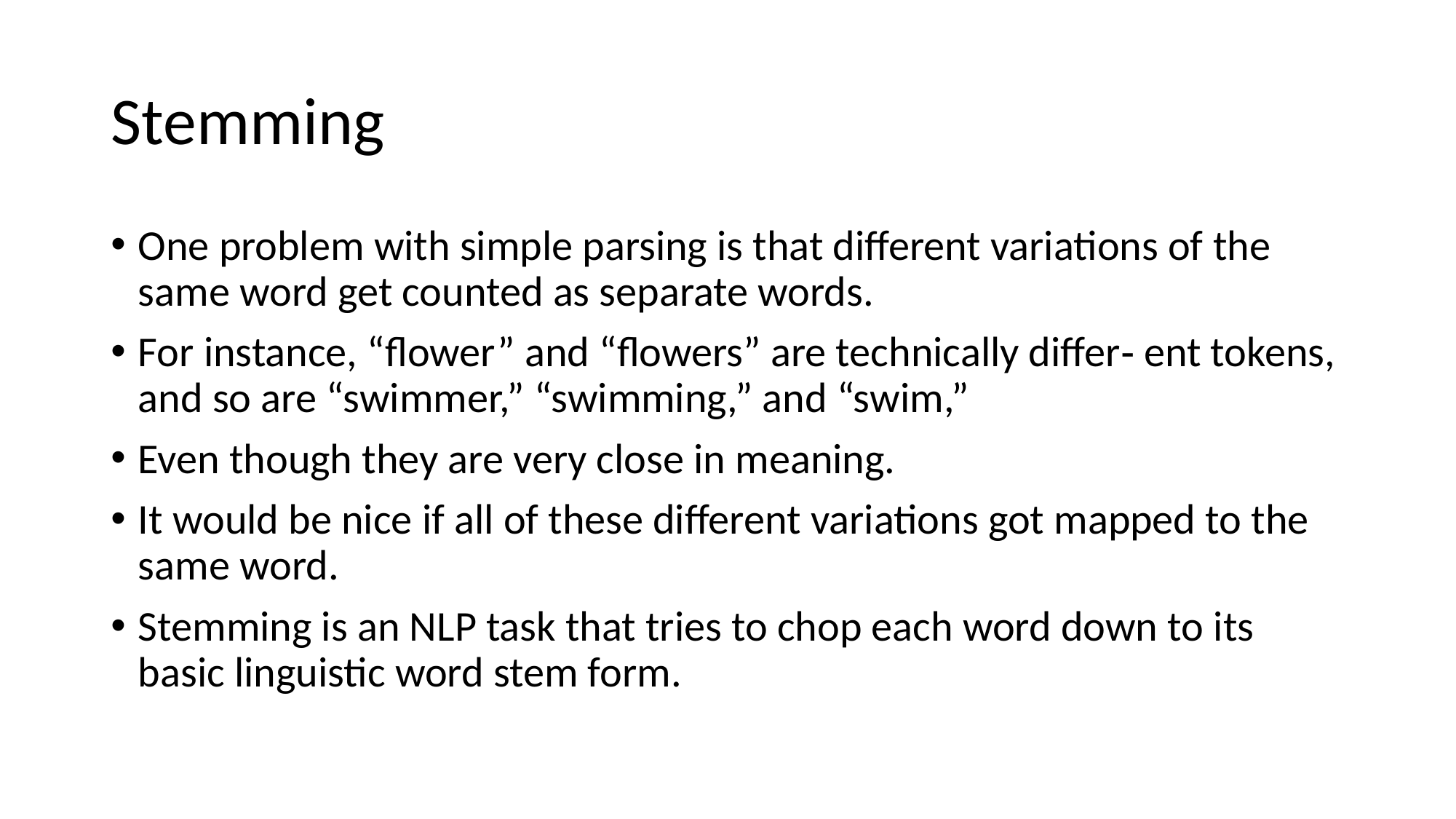

# Stemming
One problem with simple parsing is that different variations of the same word get counted as separate words.
For instance, “flower” and “flowers” are technically differ‐ ent tokens, and so are “swimmer,” “swimming,” and “swim,”
Even though they are very close in meaning.
It would be nice if all of these different variations got mapped to the same word.
Stemming is an NLP task that tries to chop each word down to its basic linguistic word stem form.